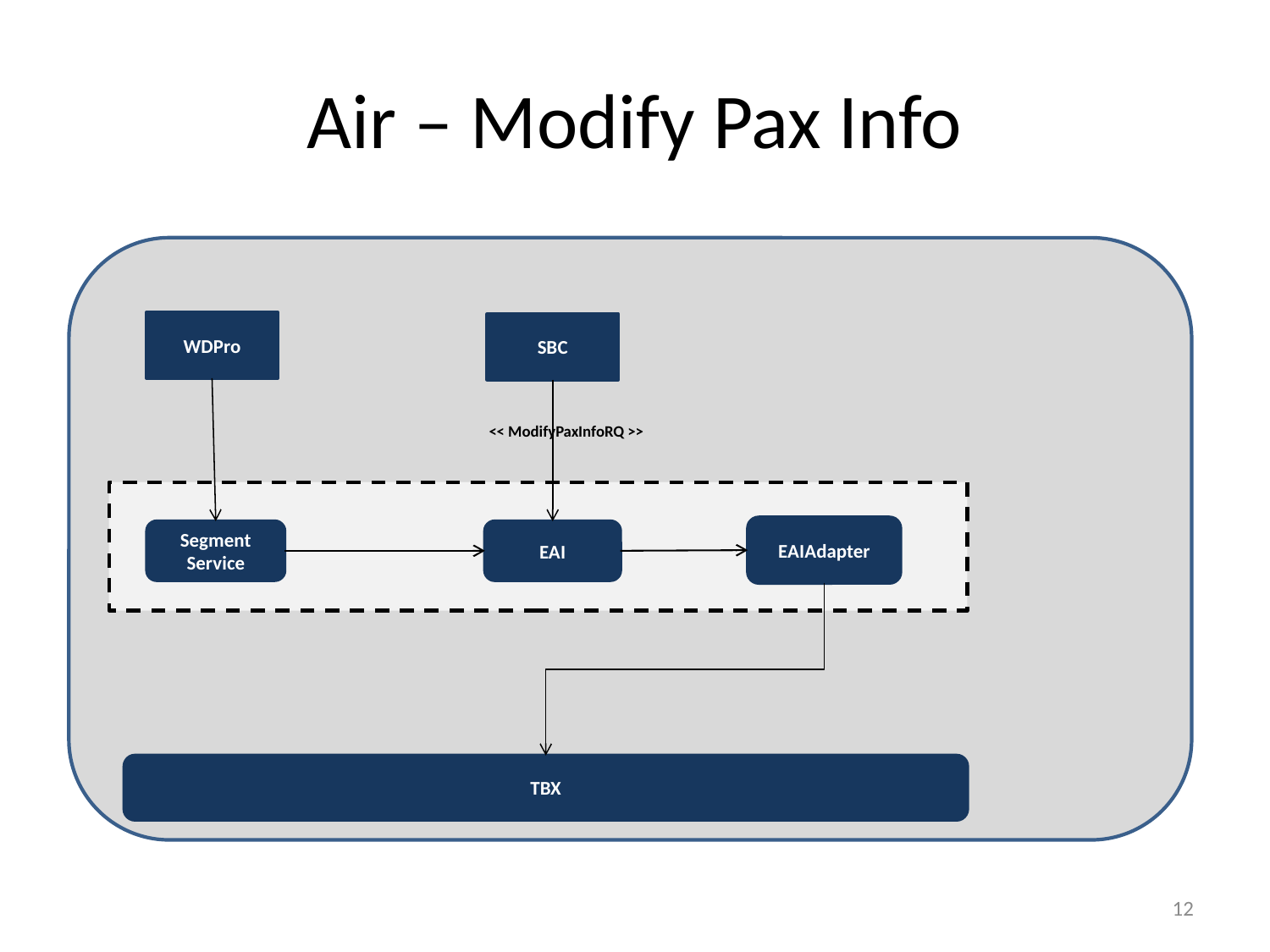

# Air – Modify Pax Info

WDPro
SBC
<< ModifyPaxInfoRQ >>

EAIAdapter
Segment Service
EAI
TBX
12